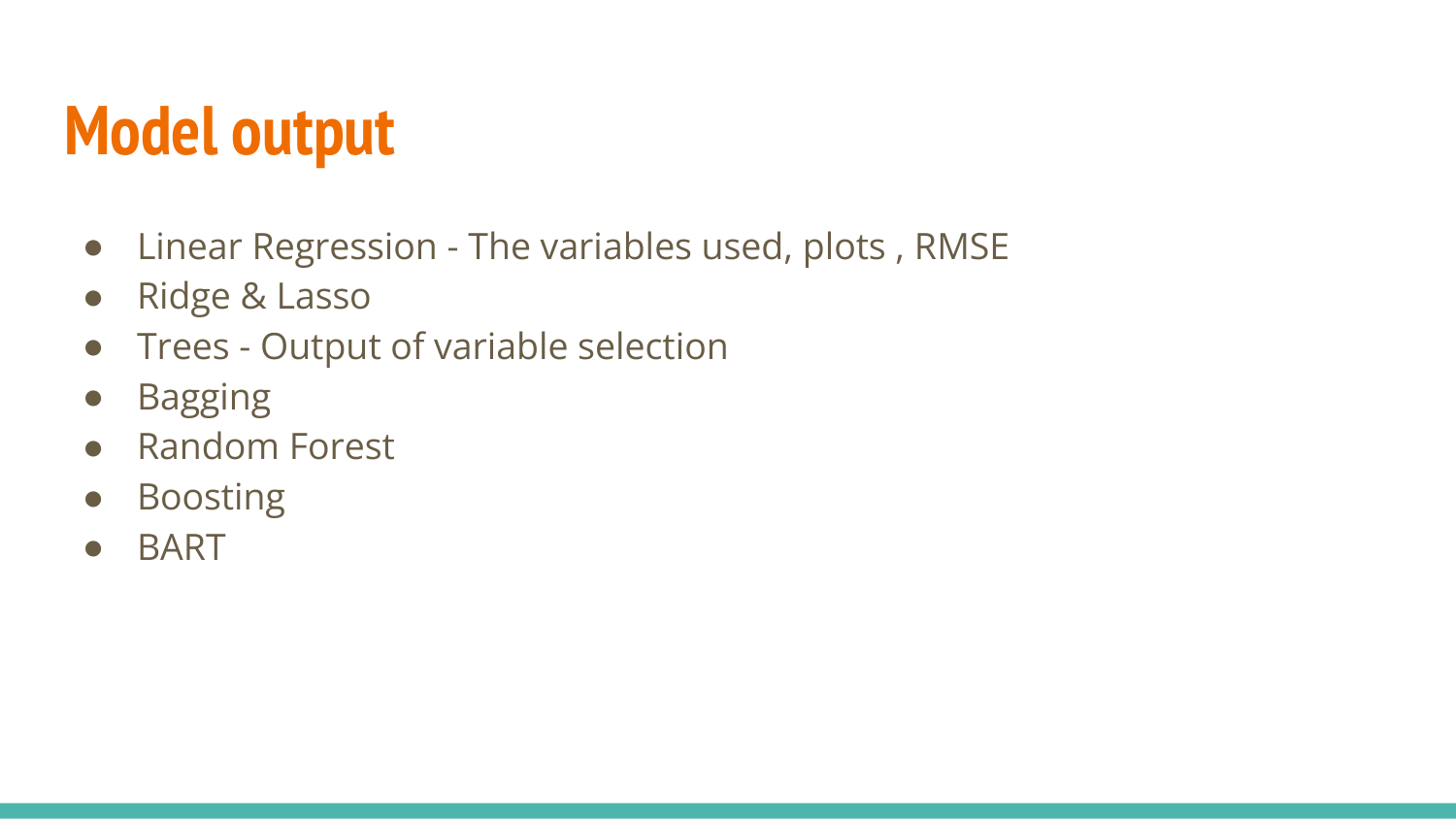

# Model output
Linear Regression - The variables used, plots , RMSE
Ridge & Lasso
Trees - Output of variable selection
Bagging
Random Forest
Boosting
BART